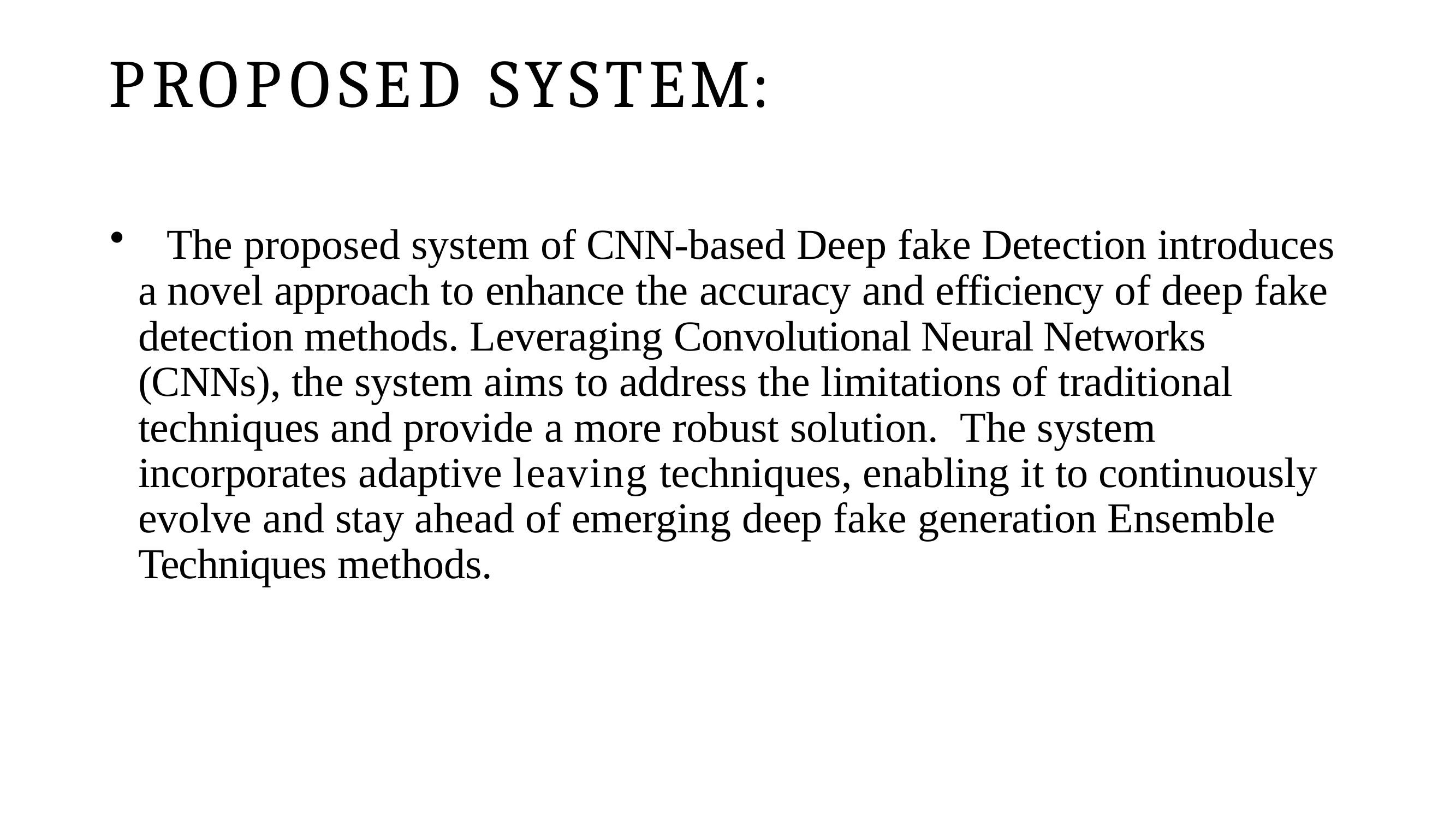

# PROPOSED SYSTEM:
	The proposed system of CNN-based Deep fake Detection introduces a novel approach to enhance the accuracy and efficiency of deep fake detection methods. Leveraging Convolutional Neural Networks (CNNs), the system aims to address the limitations of traditional techniques and provide a more robust solution. The system incorporates adaptive leaving techniques, enabling it to continuously evolve and stay ahead of emerging deep fake generation Ensemble Techniques methods.